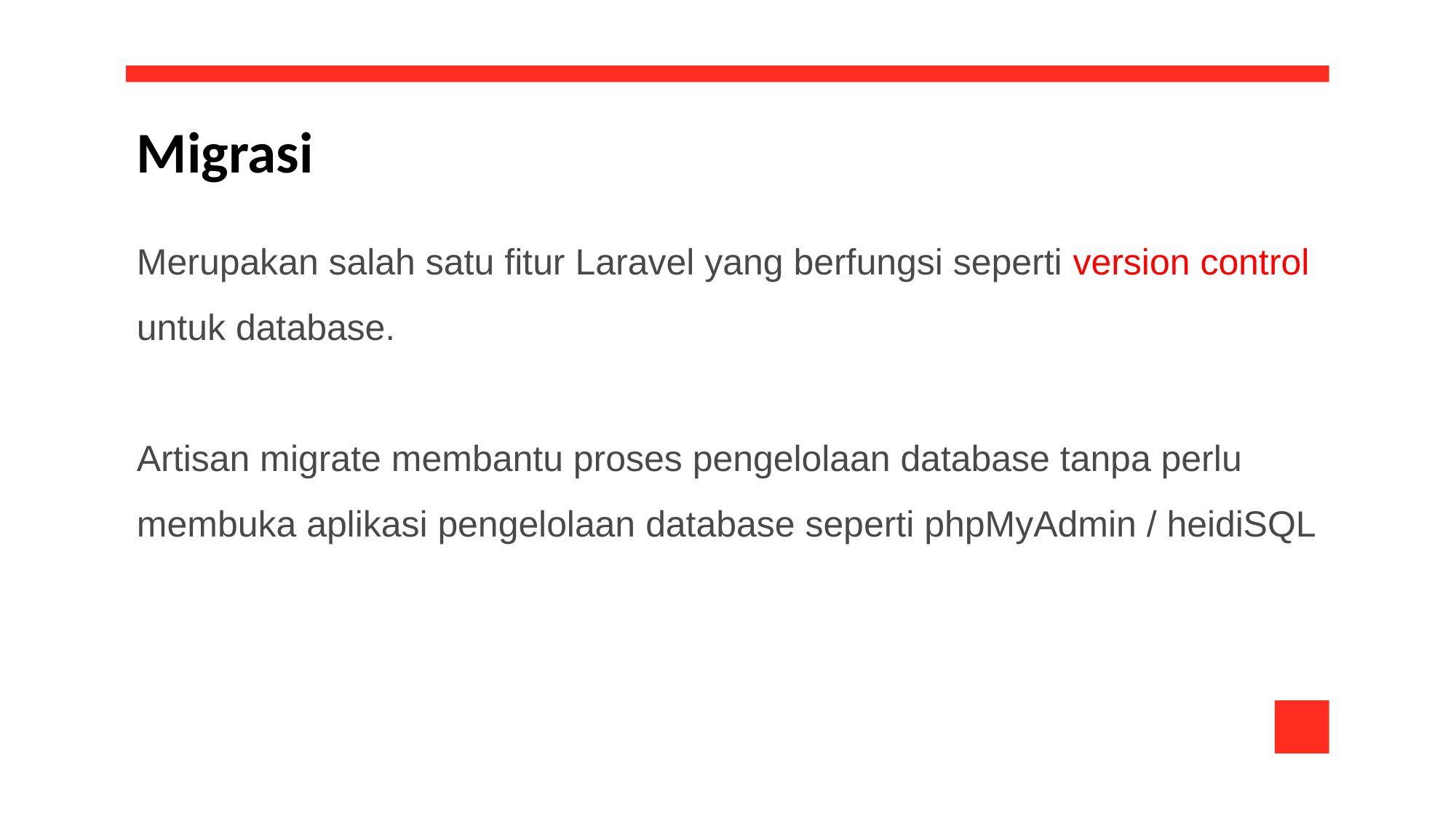

Migrasi
Merupakan salah satu fitur Laravel yang berfungsi seperti version control untuk database.

Artisan migrate membantu proses pengelolaan database tanpa perlu membuka aplikasi pengelolaan database seperti phpMyAdmin / heidiSQL